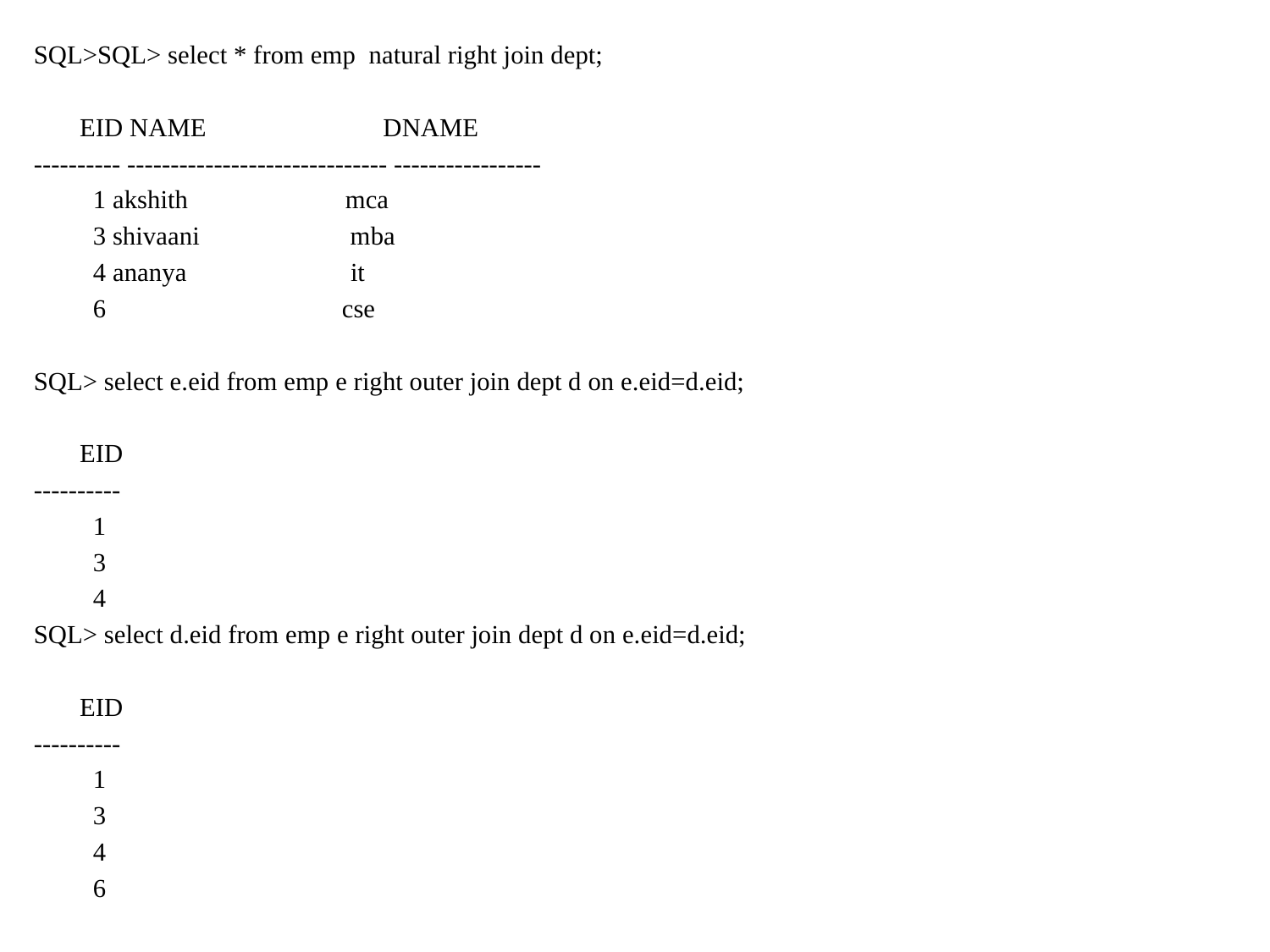

SQL>SQL> select * from emp  natural right join dept;

       EID NAME                           DNAME
---------- ------------------------------ -----------------
         1 akshith                        mca
         3 shivaani                       mba
         4 ananya                         it
         6                                    cse

SQL> select e.eid from emp e right outer join dept d on e.eid=d.eid;

       EID
----------
         1
         3
         4
SQL> select d.eid from emp e right outer join dept d on e.eid=d.eid;

       EID
----------
         1
         3
         4
         6